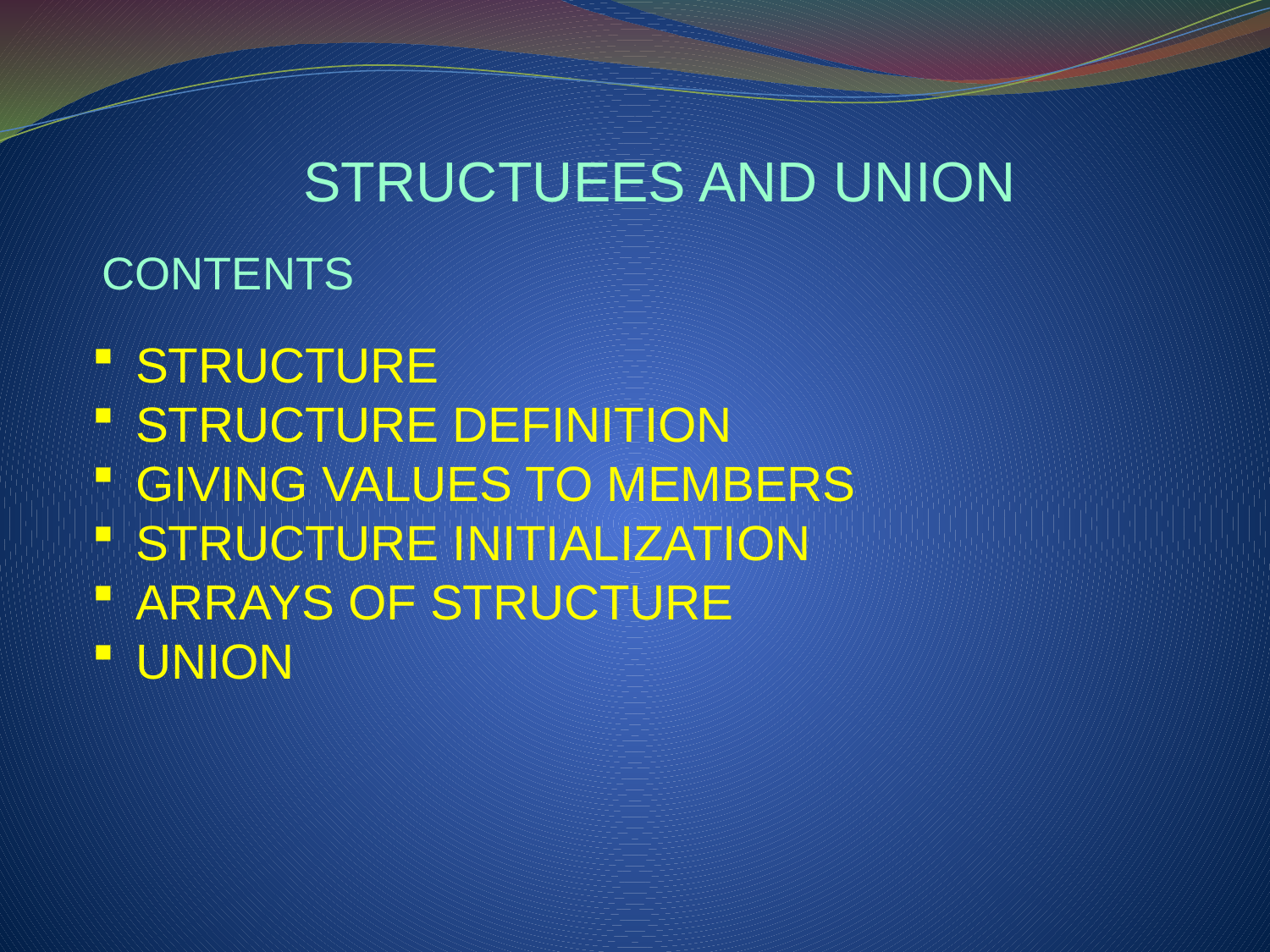

STRUCTUEES AND UNION
CONTENTS
 STRUCTURE
 STRUCTURE DEFINITION
 GIVING VALUES TO MEMBERS
 STRUCTURE INITIALIZATION
 ARRAYS OF STRUCTURE
 UNION